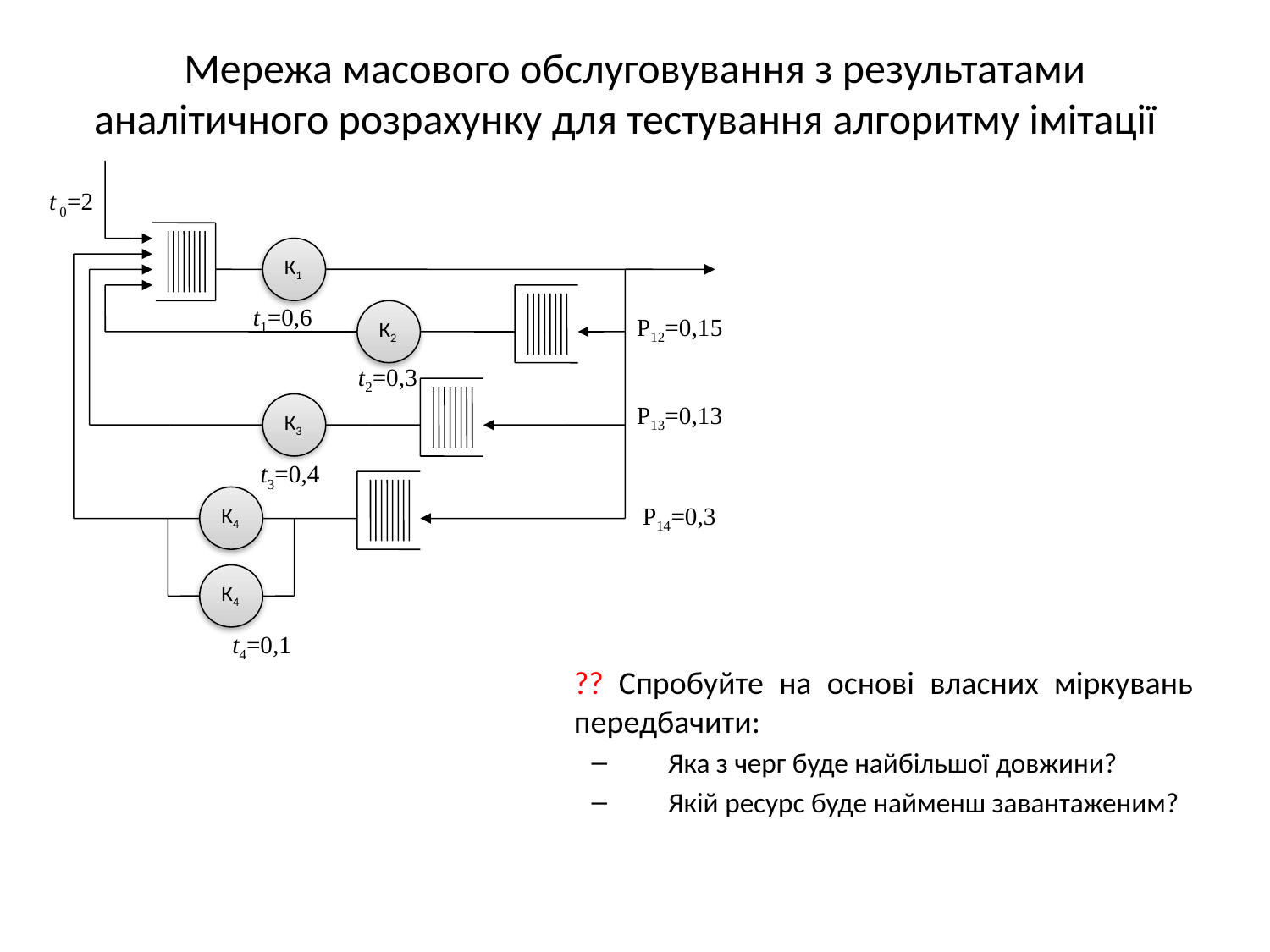

# Мережа масового обслуговування з результатами аналітичного розрахунку для тестування алгоритму імітації

К3

t 0=2

К1

t1=0,6
К2
P12=0,15

t2=0,3
P13=0,13

t3=0,4

К4
P14=0,3

К4

t4=0,1
?? Спробуйте на основі власних міркувань передбачити:
Яка з черг буде найбільшої довжини?
Якій ресурс буде найменш завантаженим?